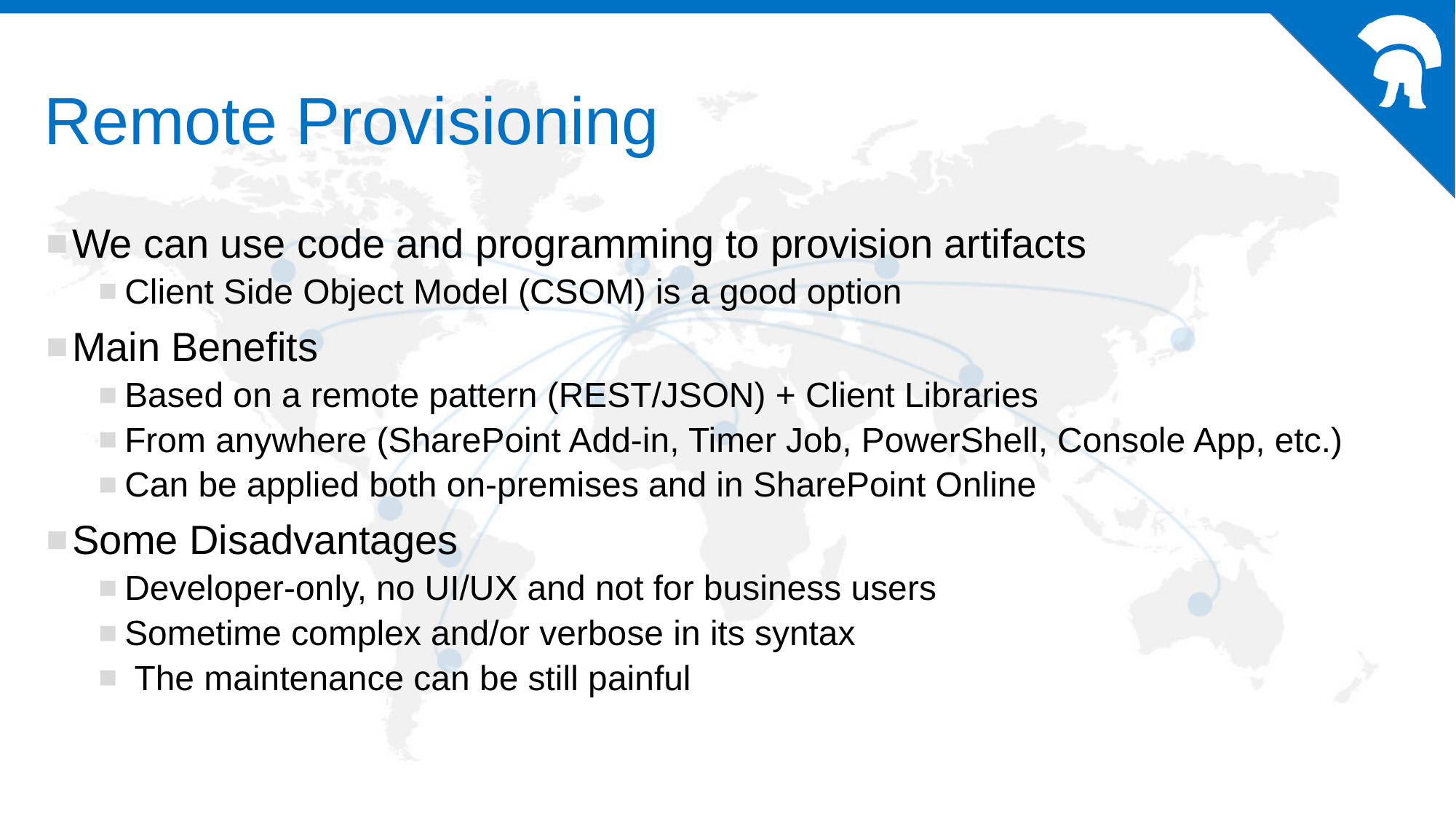

# Remote Provisioning
We can use code and programming to provision artifacts
Client Side Object Model (CSOM) is a good option
Main Benefits
Based on a remote pattern (REST/JSON) + Client Libraries
From anywhere (SharePoint Add-in, Timer Job, PowerShell, Console App, etc.)
Can be applied both on-premises and in SharePoint Online
Some Disadvantages
Developer-only, no UI/UX and not for business users
Sometime complex and/or verbose in its syntax
 The maintenance can be still painful